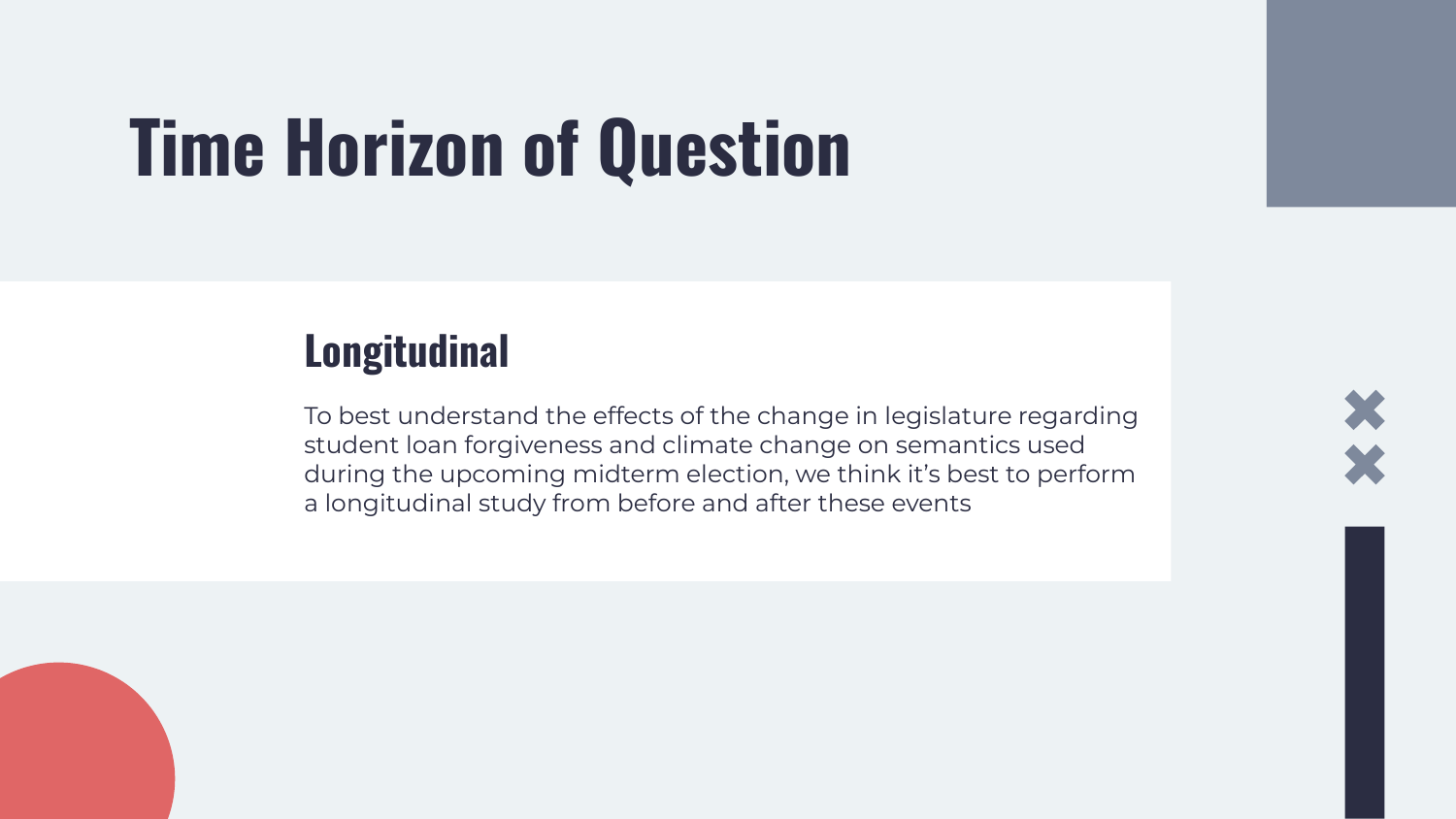

# Time Horizon of Question
Longitudinal
To best understand the effects of the change in legislature regarding student loan forgiveness and climate change on semantics used during the upcoming midterm election, we think it’s best to perform a longitudinal study from before and after these events